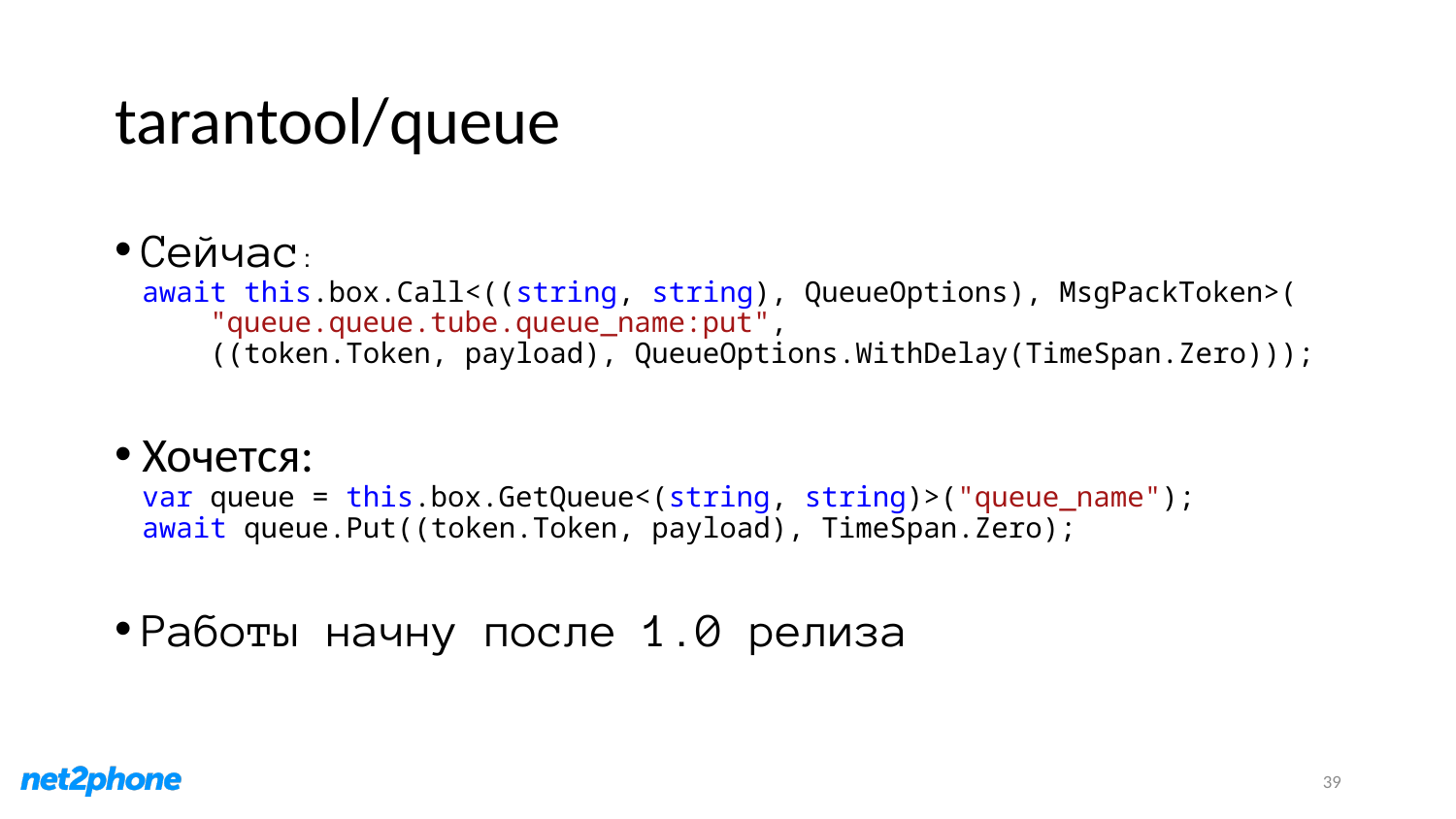

# tarantool/queue
Сейчас:
await this.box.Call<((string, string), QueueOptions), MsgPackToken>(
    "queue.queue.tube.queue_name:put",
    ((token.Token, payload), QueueOptions.WithDelay(TimeSpan.Zero)));

Хочется:
var queue = this.box.GetQueue<(string, string)>("queue_name");
await queue.Put((token.Token, payload), TimeSpan.Zero);

Работы начну после 1.0 релиза
39